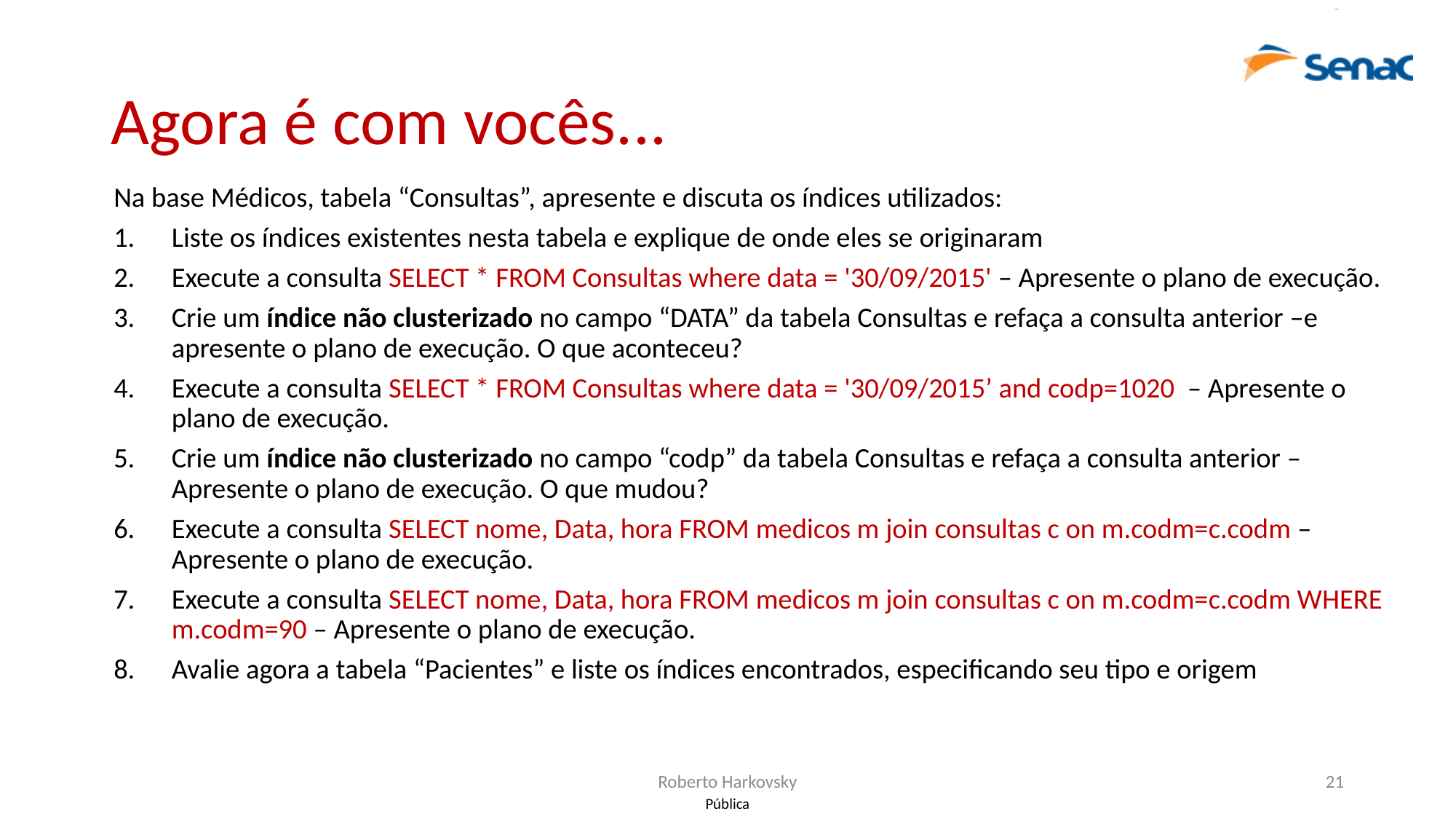

# Agora é com vocês...
Na base Médicos, tabela “Consultas”, apresente e discuta os índices utilizados:
Liste os índices existentes nesta tabela e explique de onde eles se originaram
Execute a consulta SELECT * FROM Consultas where data = '30/09/2015' – Apresente o plano de execução.
Crie um índice não clusterizado no campo “DATA” da tabela Consultas e refaça a consulta anterior –e  apresente o plano de execução. O que aconteceu?
Execute a consulta SELECT * FROM Consultas where data = '30/09/2015’ and codp=1020  – Apresente o plano de execução.
Crie um índice não clusterizado no campo “codp” da tabela Consultas e refaça a consulta anterior – Apresente o plano de execução. O que mudou?
Execute a consulta SELECT nome, Data, hora FROM medicos m join consultas c on m.codm=c.codm – Apresente o plano de execução.
Execute a consulta SELECT nome, Data, hora FROM medicos m join consultas c on m.codm=c.codm WHERE m.codm=90 – Apresente o plano de execução.
Avalie agora a tabela “Pacientes” e liste os índices encontrados, especificando seu tipo e origem

Roberto Harkovsky
21